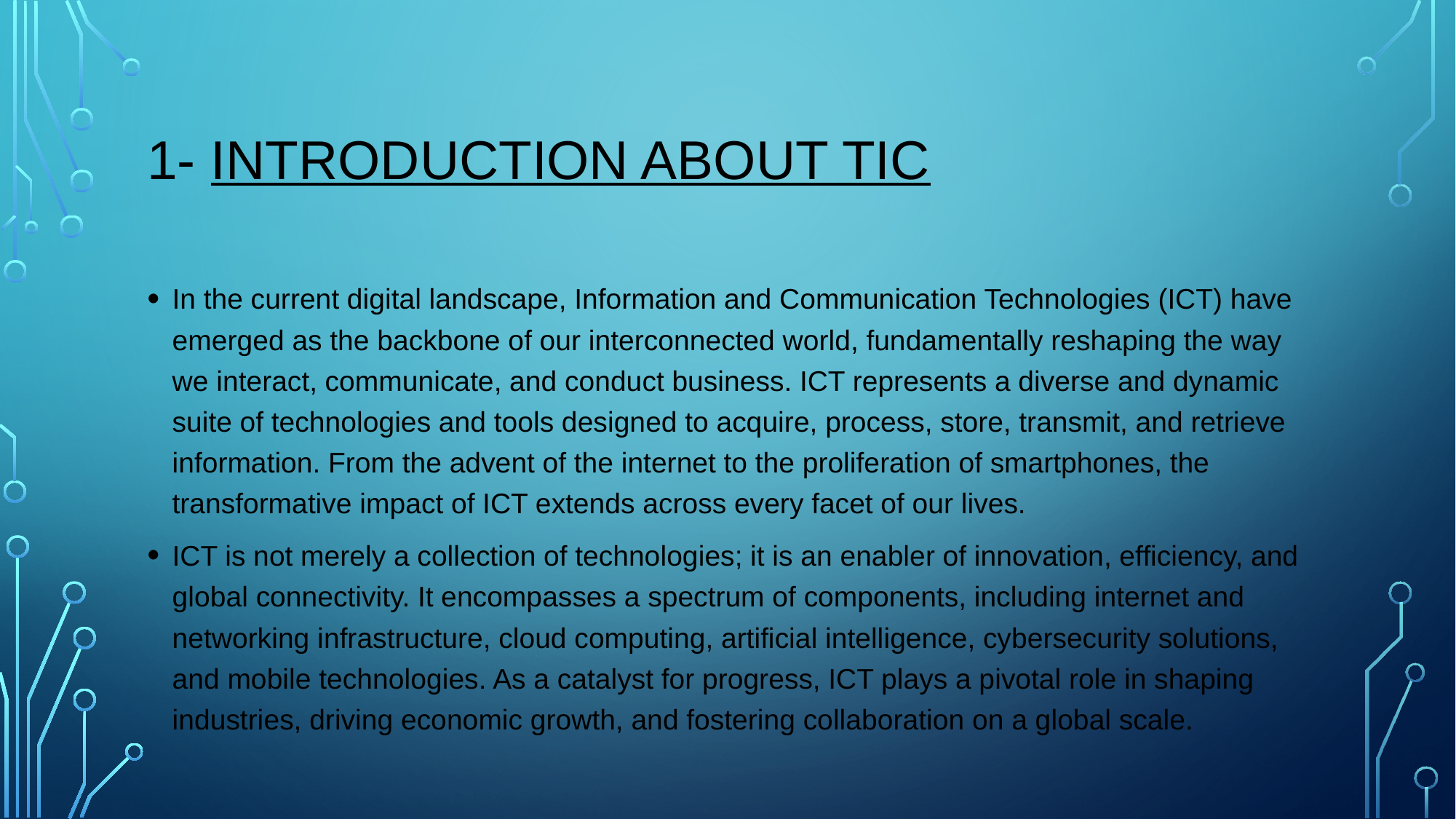

# 1- Introduction about TIC
In the current digital landscape, Information and Communication Technologies (ICT) have emerged as the backbone of our interconnected world, fundamentally reshaping the way we interact, communicate, and conduct business. ICT represents a diverse and dynamic suite of technologies and tools designed to acquire, process, store, transmit, and retrieve information. From the advent of the internet to the proliferation of smartphones, the transformative impact of ICT extends across every facet of our lives.
ICT is not merely a collection of technologies; it is an enabler of innovation, efficiency, and global connectivity. It encompasses a spectrum of components, including internet and networking infrastructure, cloud computing, artificial intelligence, cybersecurity solutions, and mobile technologies. As a catalyst for progress, ICT plays a pivotal role in shaping industries, driving economic growth, and fostering collaboration on a global scale.